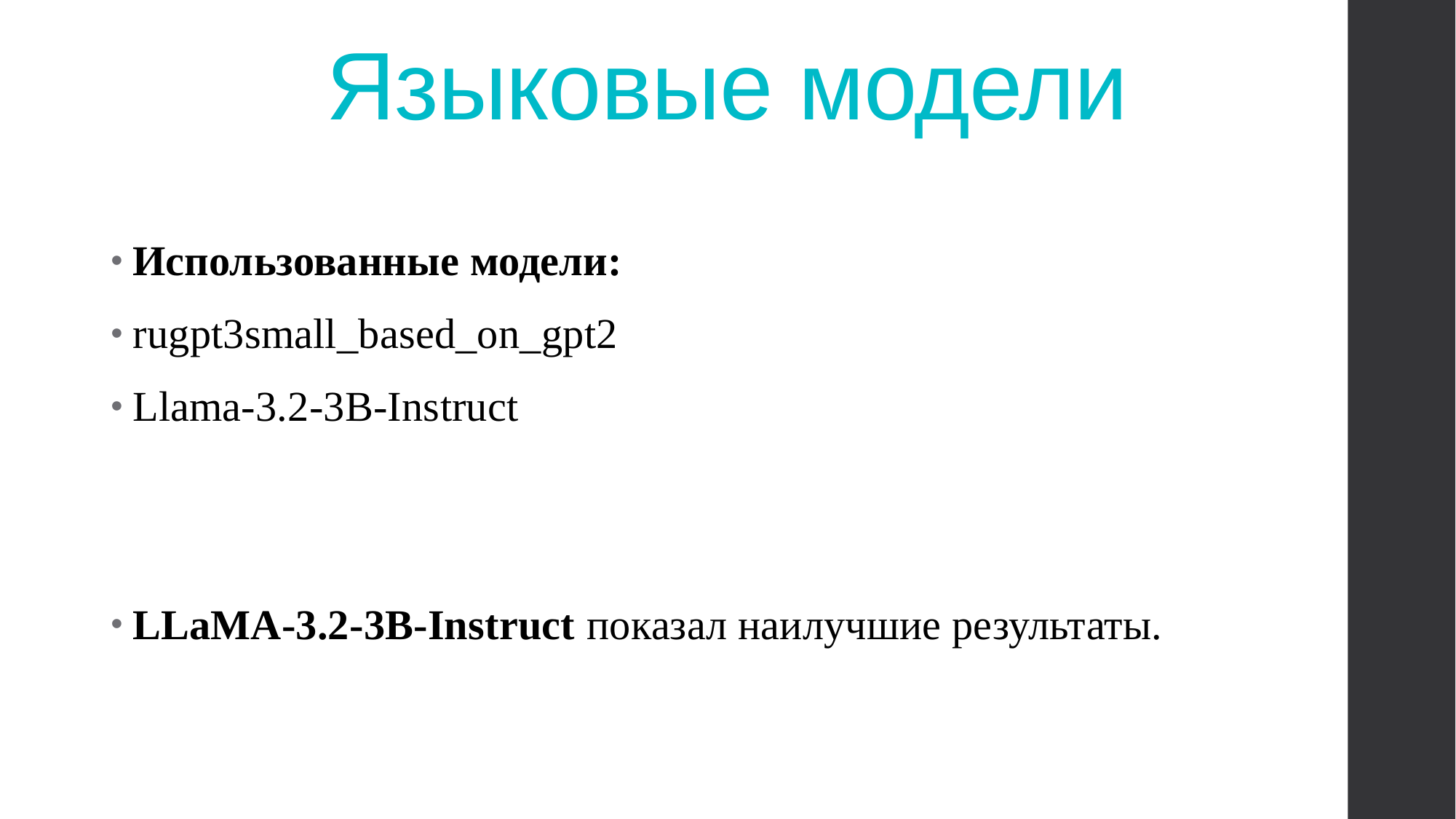

# Языковые модели
Использованные модели:
rugpt3small_based_on_gpt2
Llama-3.2-3B-Instruct

LLaMA-3.2-3B-Instruct показал наилучшие результаты.